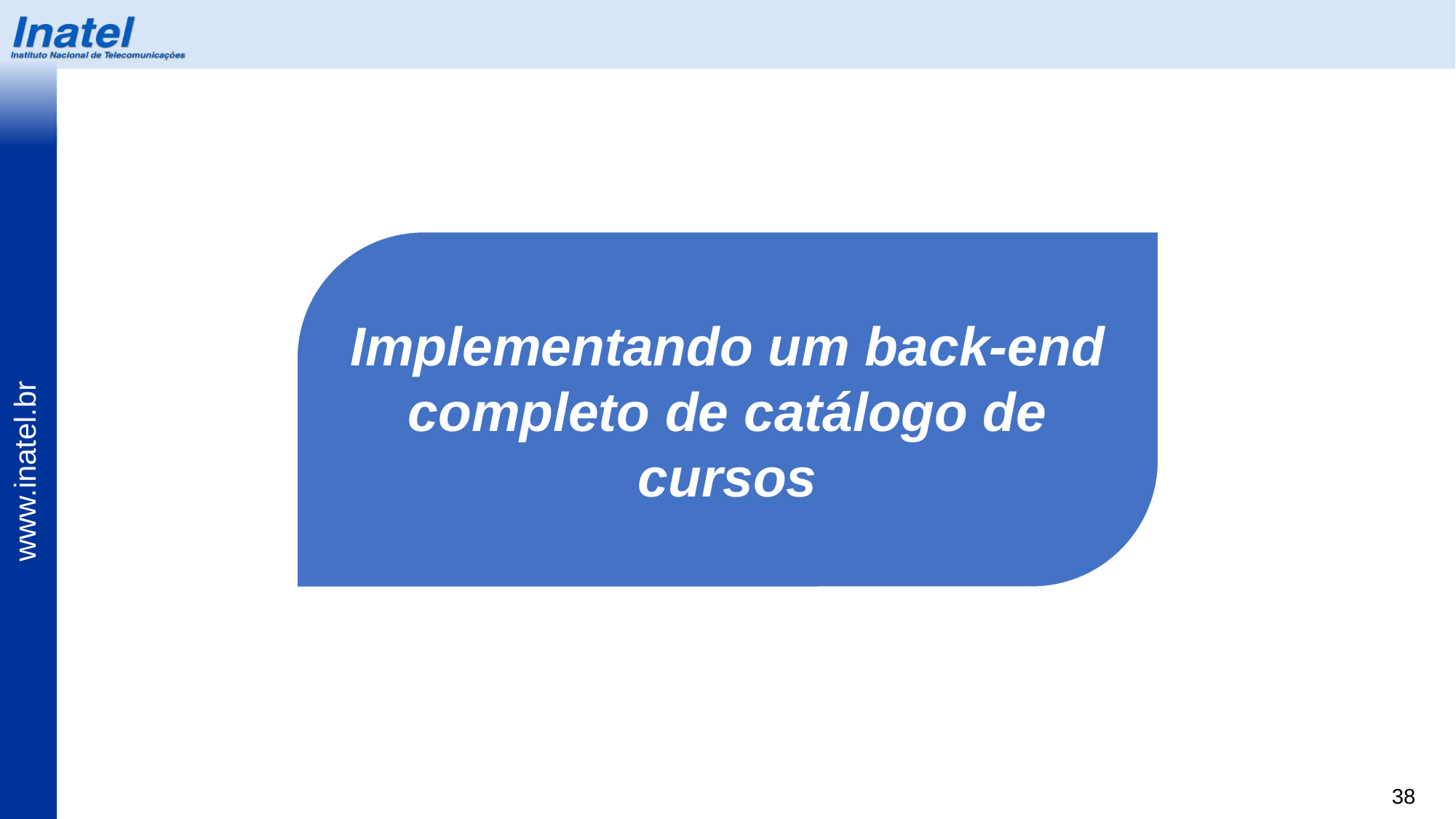

Implementando um back-end completo de catálogo de cursos